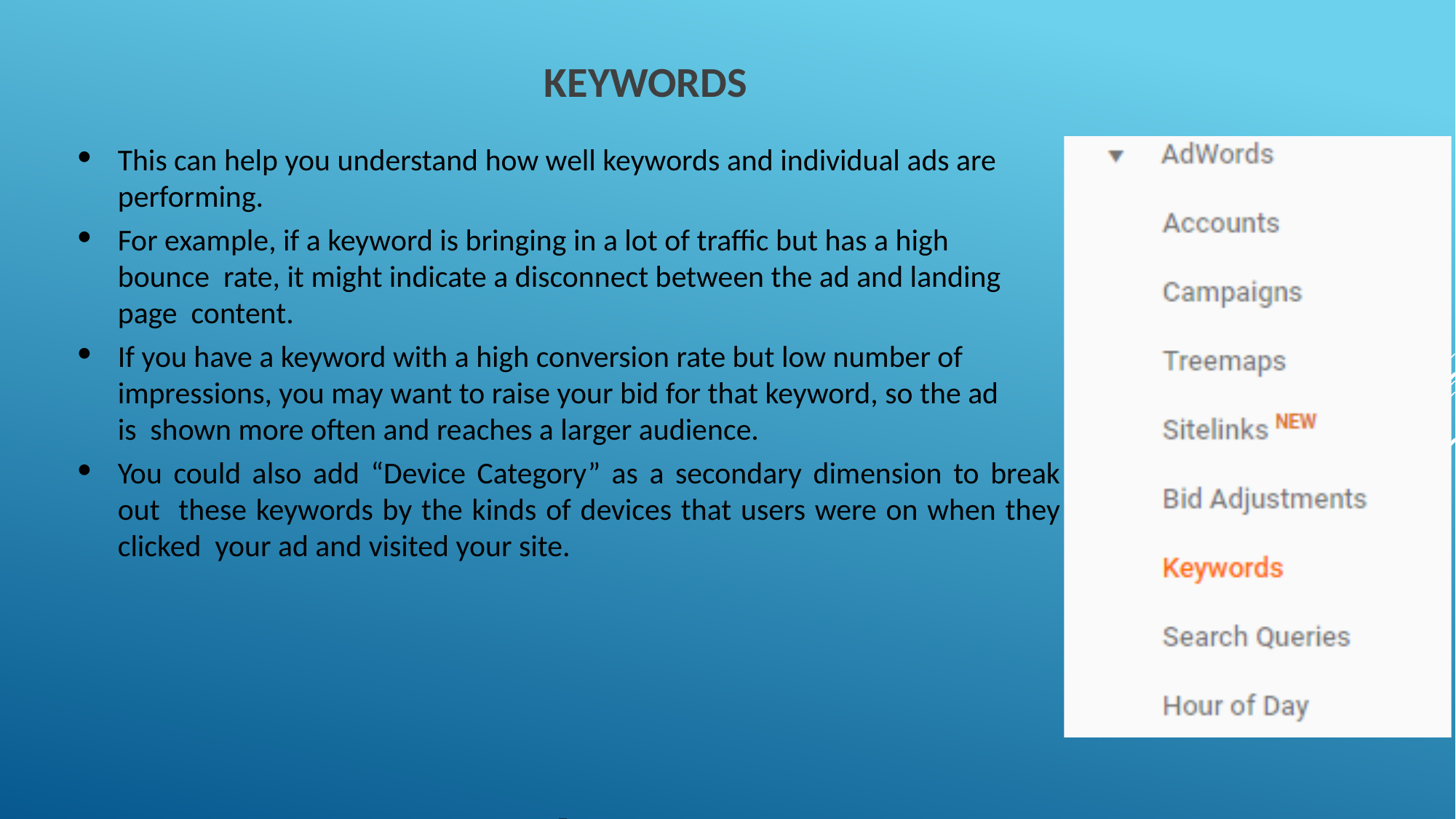

# Keywords

This can help you understand how well keywords and individual ads are
performing.
For example, if a keyword is bringing in a lot of traffic but has a high bounce  rate, it might indicate a disconnect between the ad and landing page  content.
If you have a keyword with a high conversion rate but low number of  impressions, you may want to raise your bid for that keyword, so the ad is  shown more often and reaches a larger audience.
You could also add “Device Category” as a secondary dimension to break out  these keywords by the kinds of devices that users were on when they clicked  your ad and visited your site.